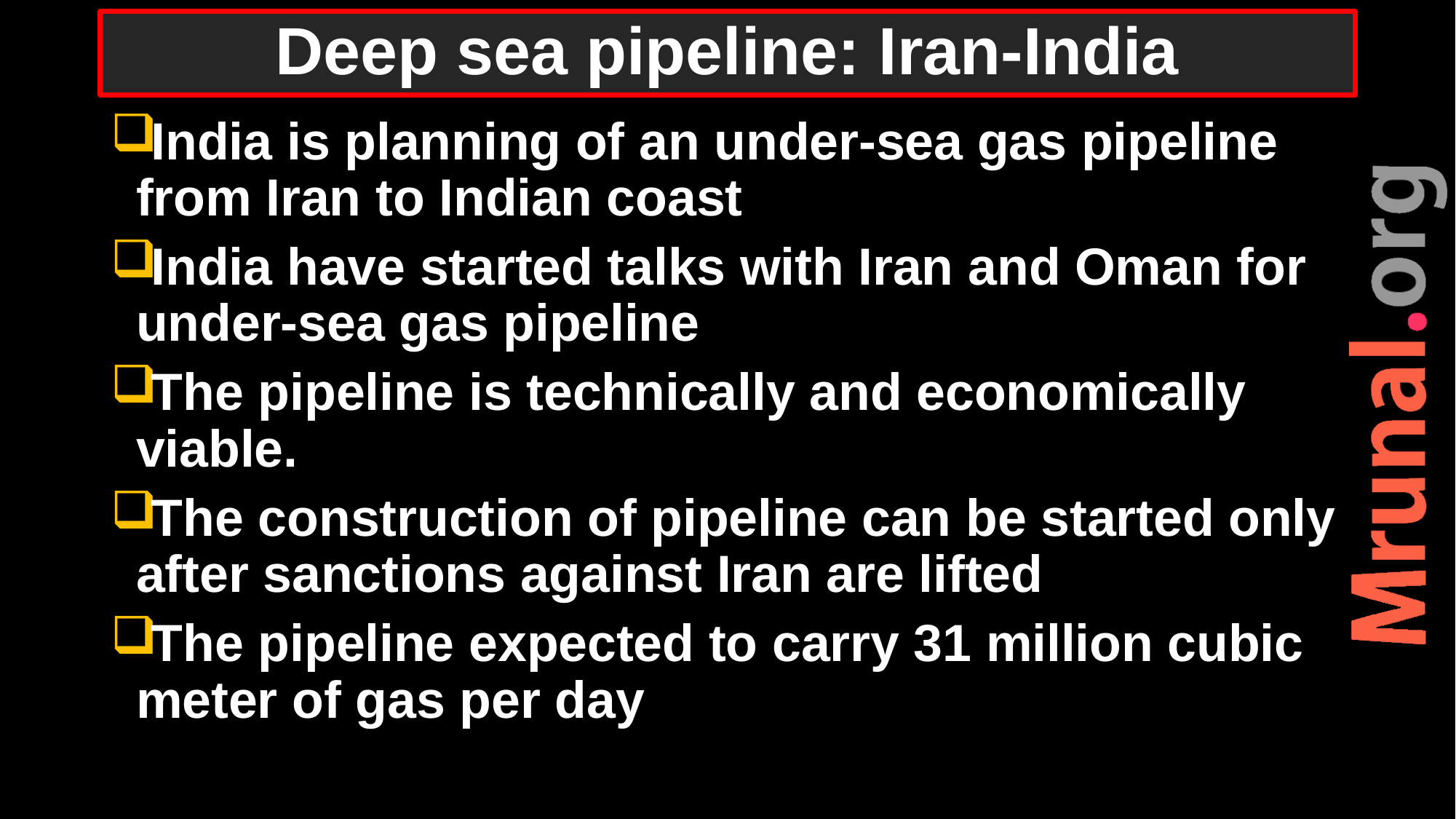

# Deep sea pipeline: Iran-India
India is planning of an under-sea gas pipeline from Iran to Indian coast
India have started talks with Iran and Oman for under-sea gas pipeline
The pipeline is technically and economically viable.
The construction of pipeline can be started only after sanctions against Iran are lifted
The pipeline expected to carry 31 million cubic meter of gas per day